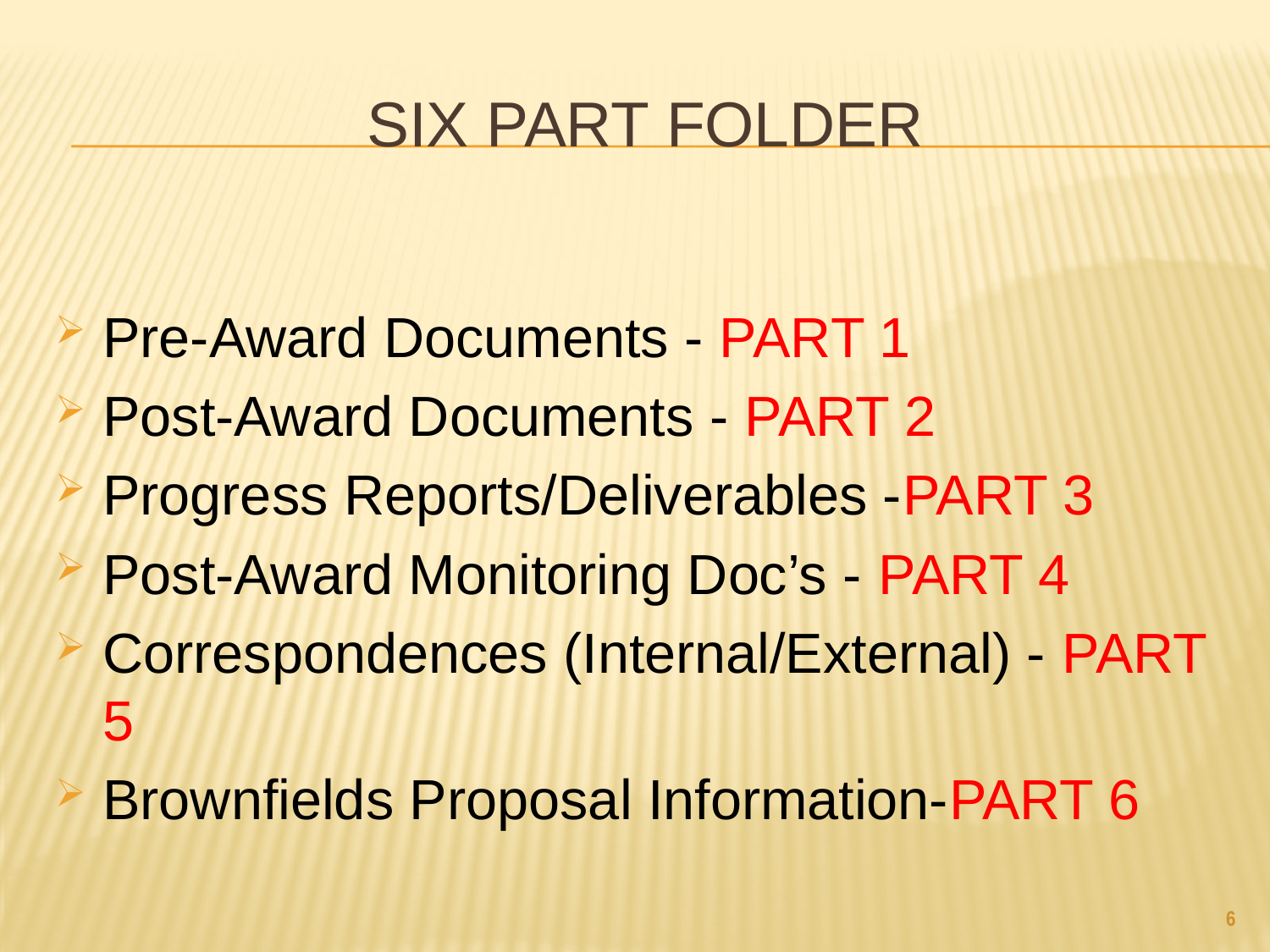

# Six Part Folder

Pre-Award Documents - PART 1
Post-Award Documents - PART 2
Progress Reports/Deliverables -PART 3
Post-Award Monitoring Doc’s - PART 4
Correspondences (Internal/External) - PART 5
Brownfields Proposal Information-PART 6
6